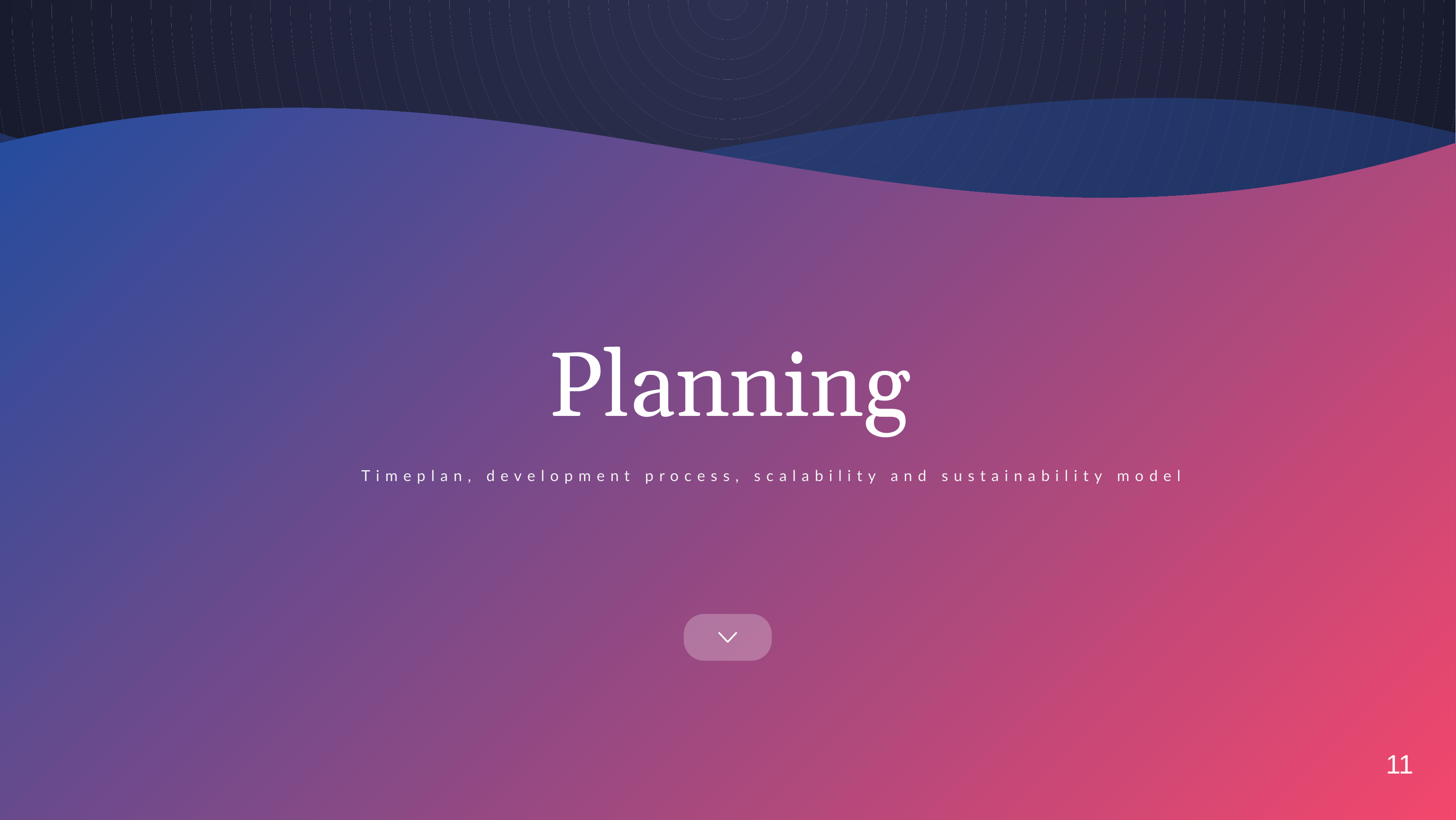

Planning
Timeplan, development process, scalability and sustainability model

11